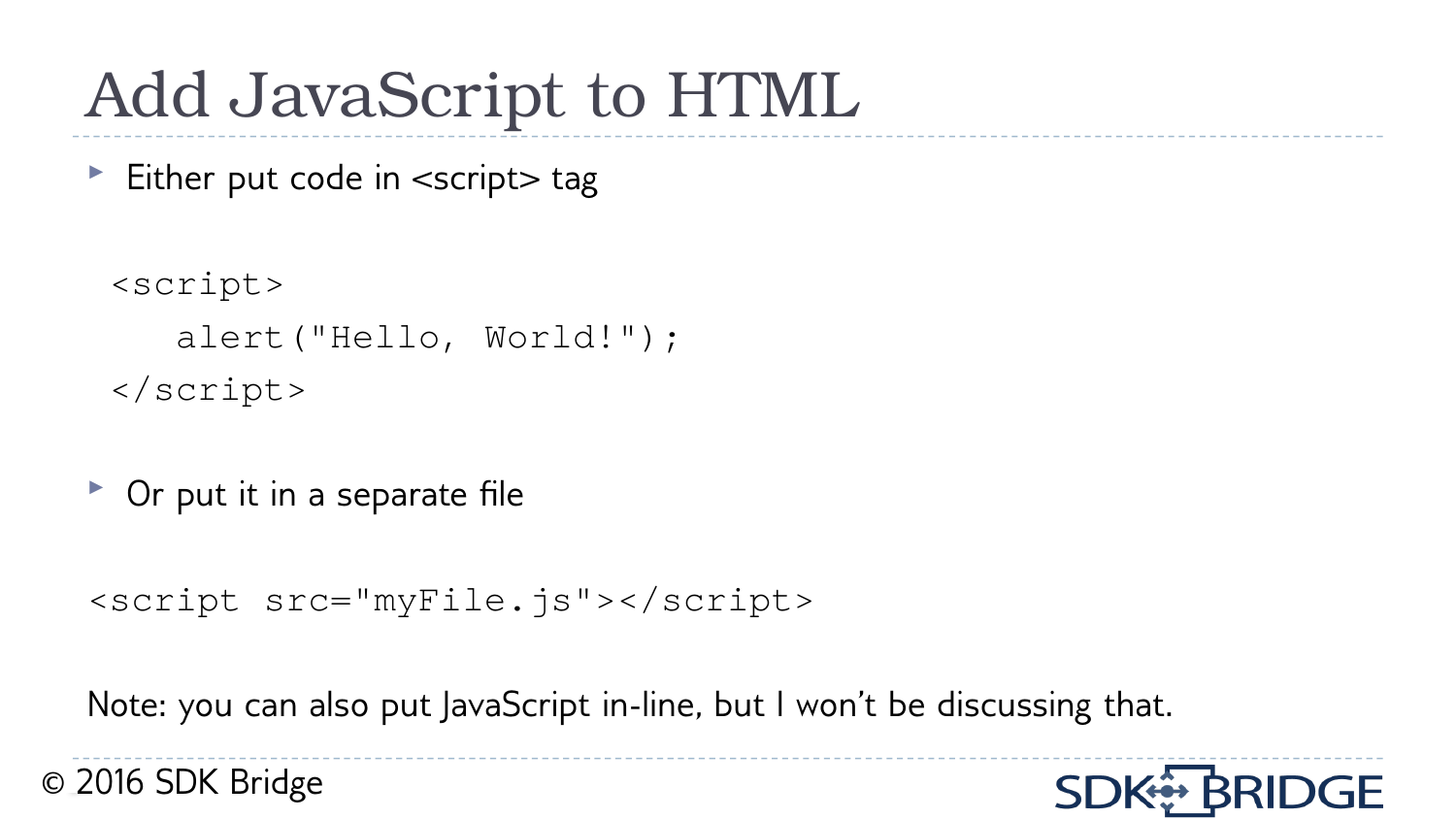

# Add JavaScript to HTML
Either put code in <script> tag

 <script>
    alert("Hello, World!");
 </script>

Or put it in a separate file

<script src="myFile.js"></script>

Note: you can also put JavaScript in-line, but I won’t be discussing that.